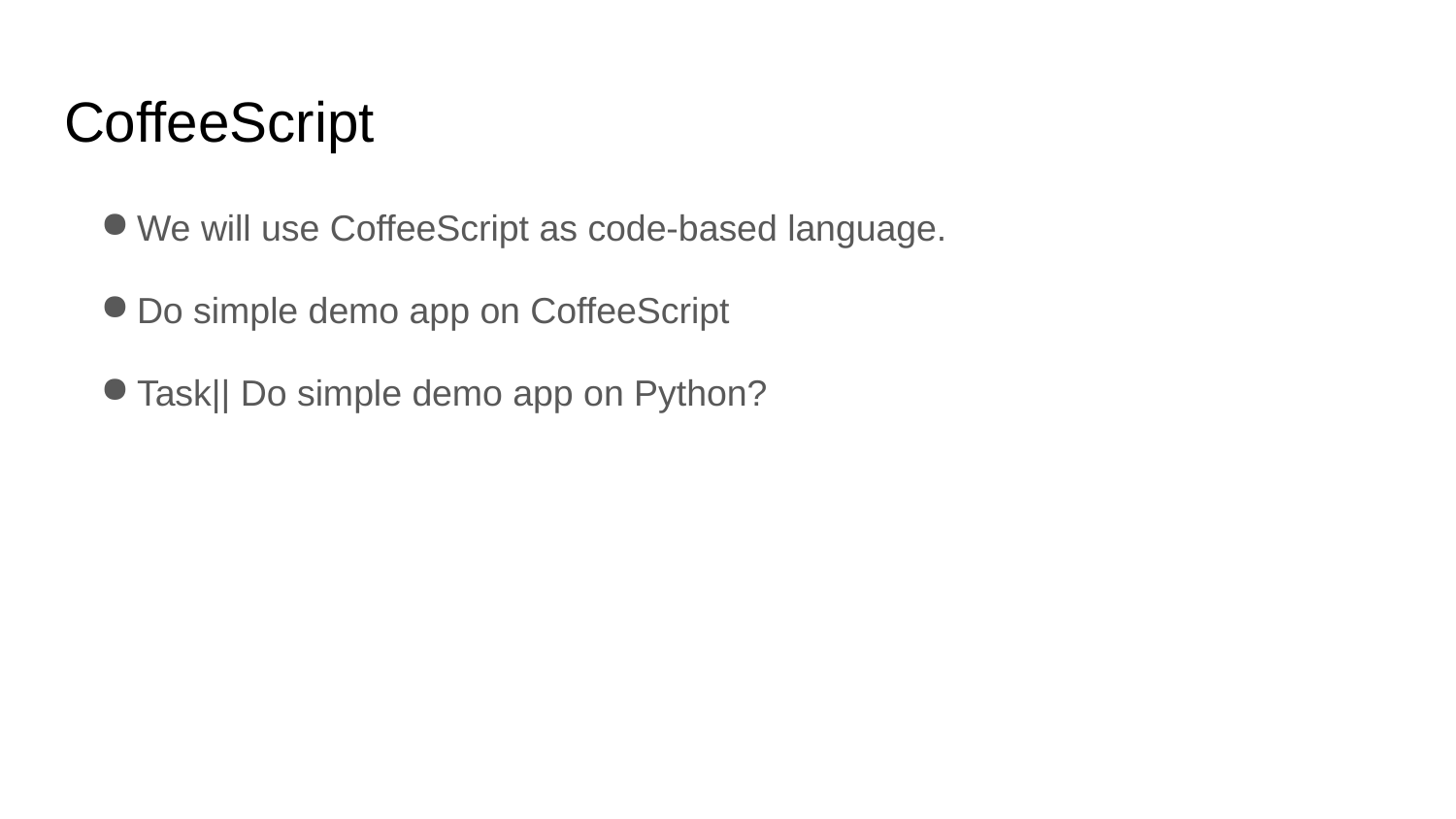

# CoffeeScript
We will use CoffeeScript as code-based language.
Do simple demo app on CoffeeScript
Task|| Do simple demo app on Python?